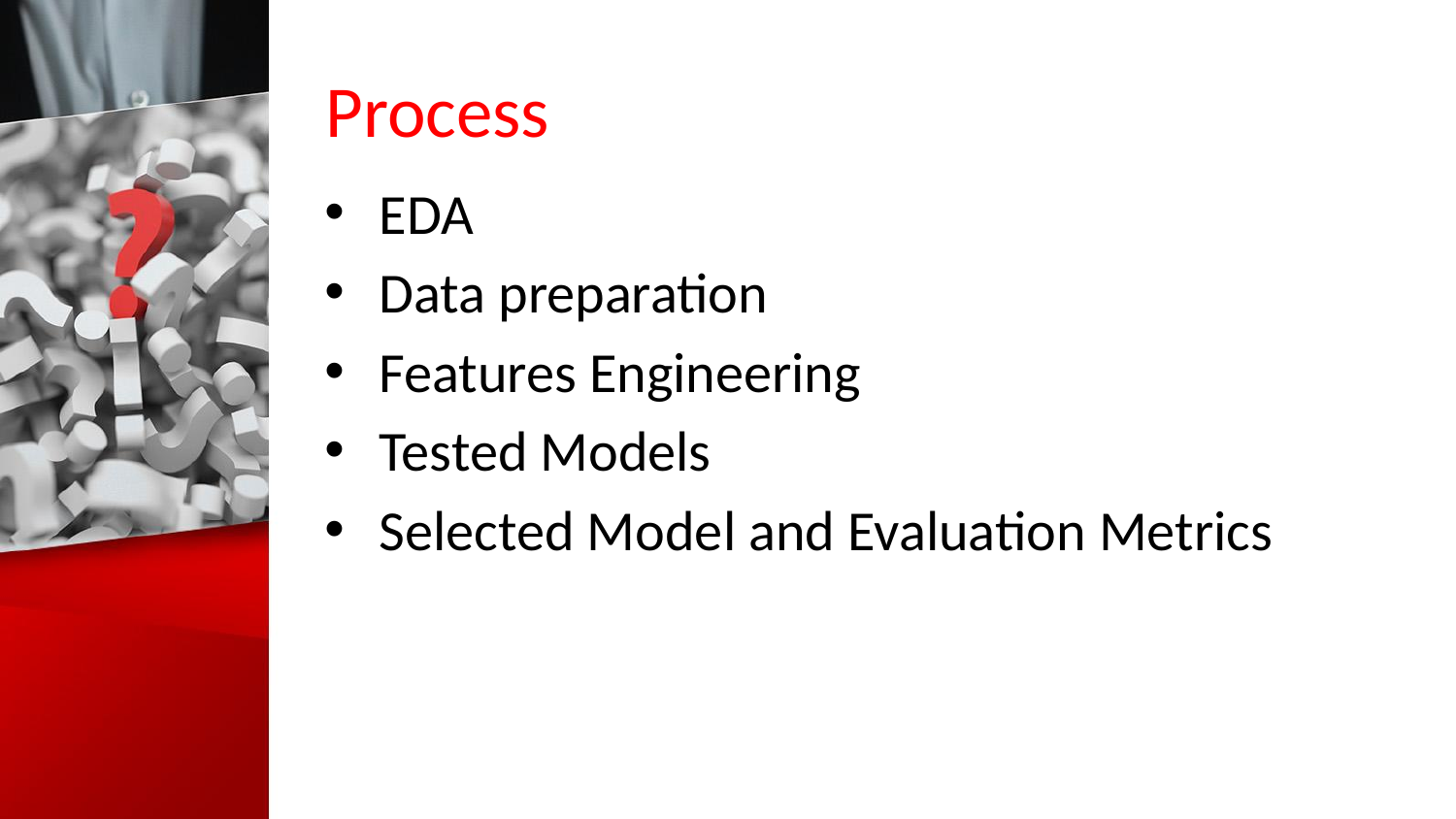

# Process
EDA
Data preparation
Features Engineering
Tested Models
Selected Model and Evaluation Metrics